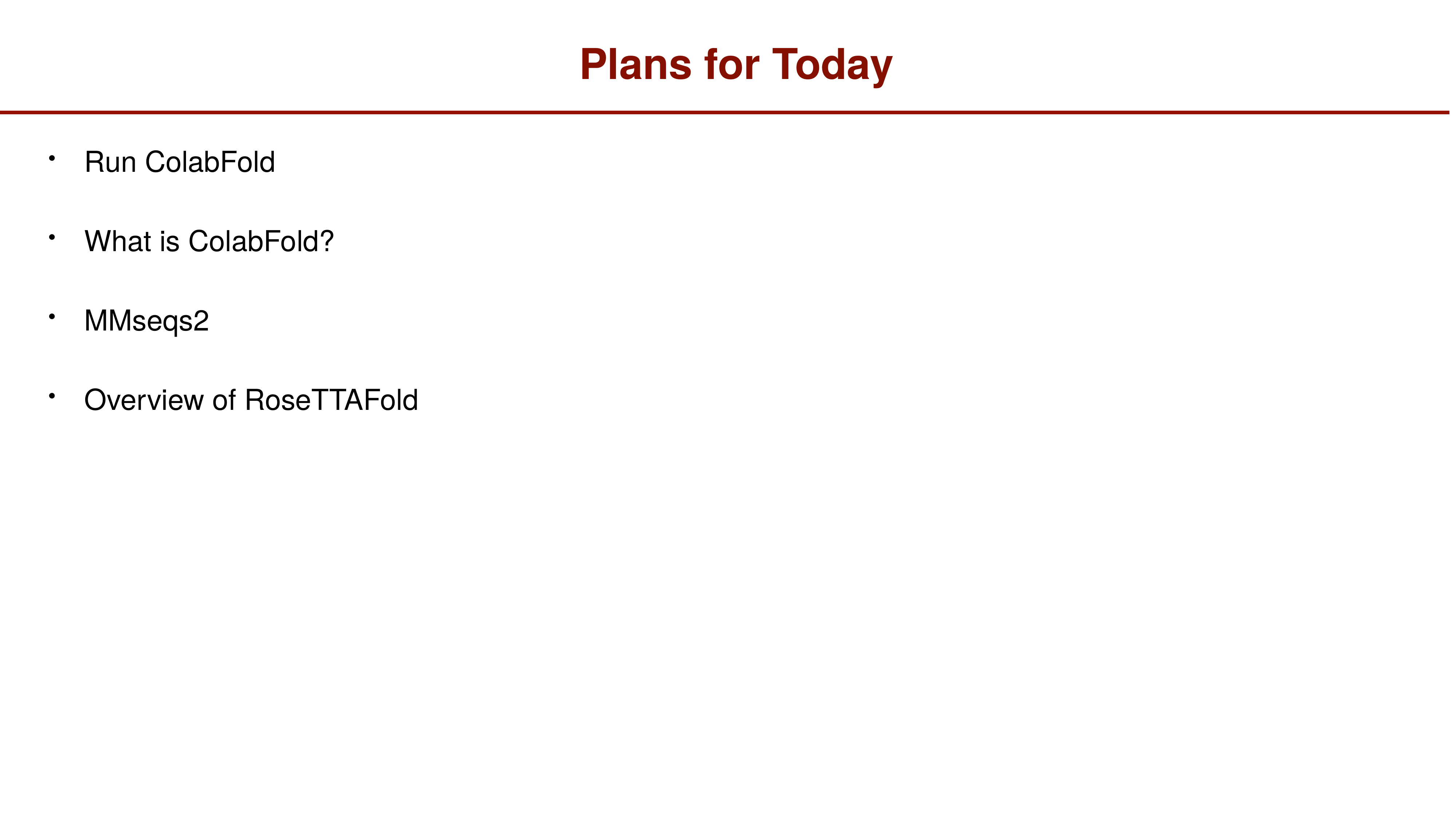

# Plans for Today
Run ColabFold
What is ColabFold?
MMseqs2
Overview of RoseTTAFold